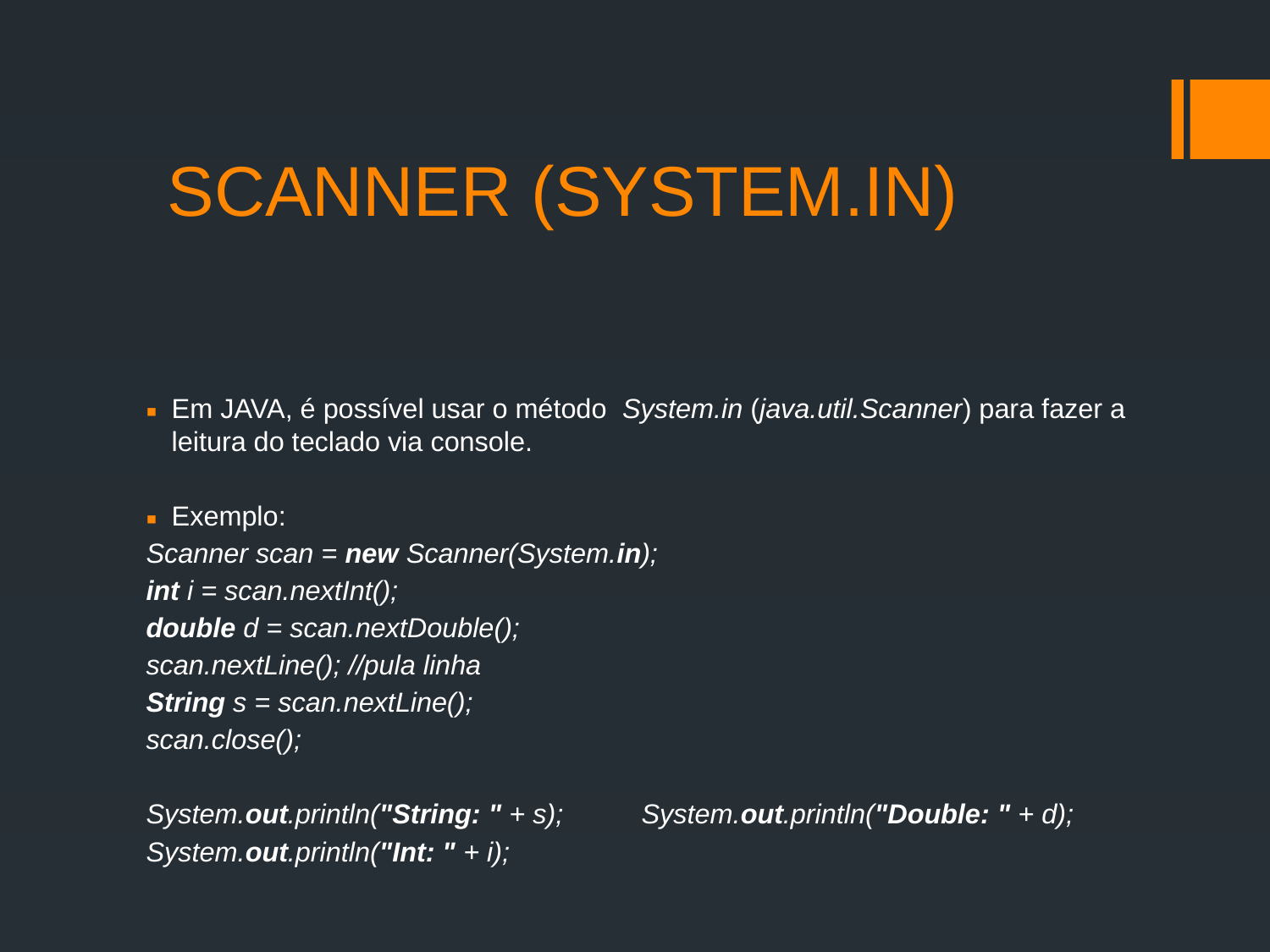

# SCANNER (SYSTEM.IN)
Em JAVA, é possível usar o método  System.in (java.util.Scanner) para fazer a leitura do teclado via console.

Exemplo:
	Scanner scan = new Scanner(System.in);
	int i = scan.nextInt();
	double d = scan.nextDouble();
	scan.nextLine(); //pula linha
	String s = scan.nextLine();
	scan.close();

	System.out.println("String: " + s); 	System.out.println("Double: " + d);
	System.out.println("Int: " + i);